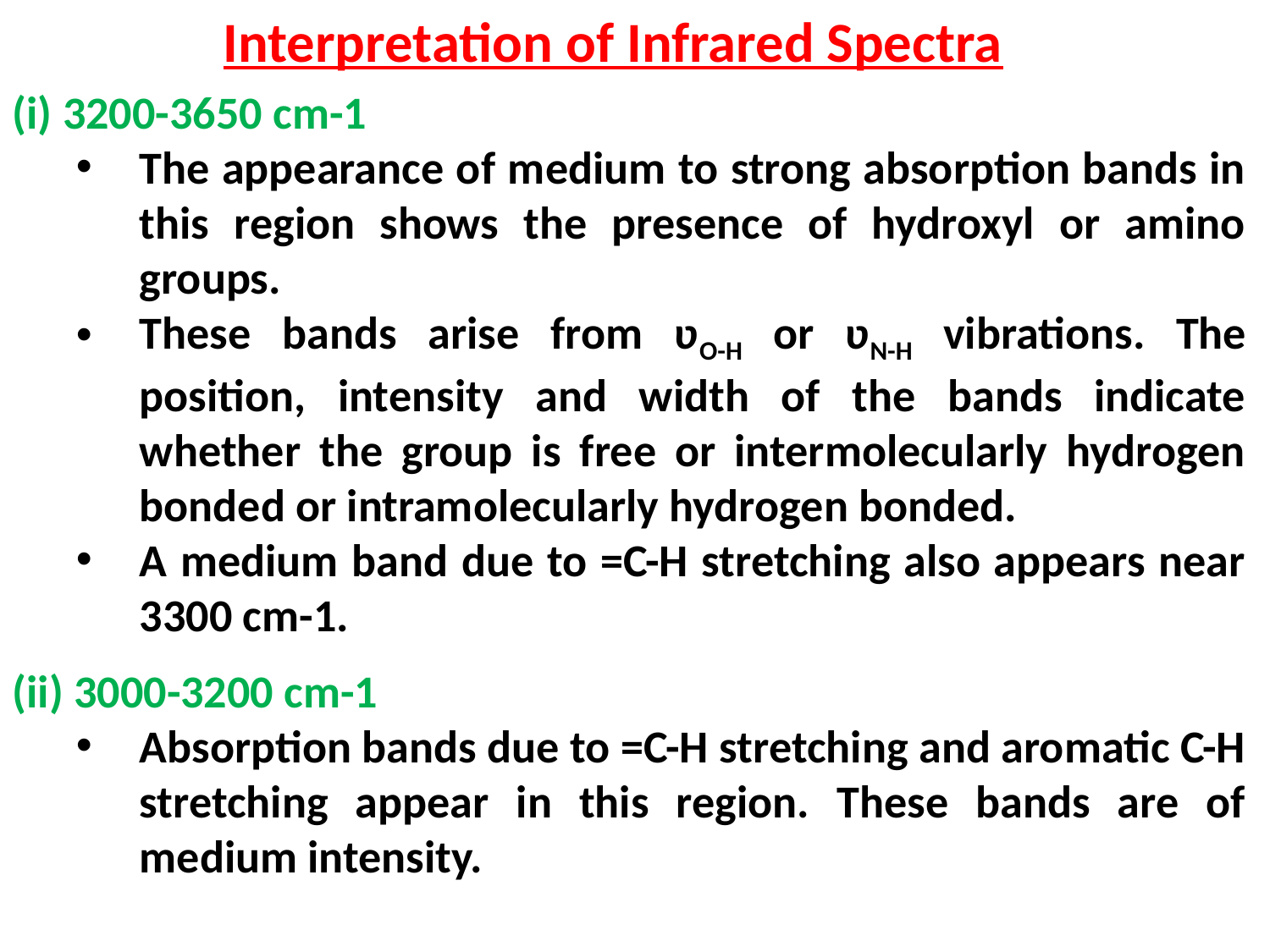

Interpretation of Infrared Spectra
(i) 3200-3650 cm-1
The appearance of medium to strong absorption bands in this region shows the presence of hydroxyl or amino groups.
These bands arise from ʋO-H or ʋN-H vibrations. The position, intensity and width of the bands indicate whether the group is free or intermolecularly hydrogen bonded or intramolecularly hydrogen bonded.
A medium band due to =C-H stretching also appears near 3300 cm-1.

(ii) 3000-3200 cm-1
Absorption bands due to =C-H stretching and aromatic C-H stretching appear in this region. These bands are of medium intensity.